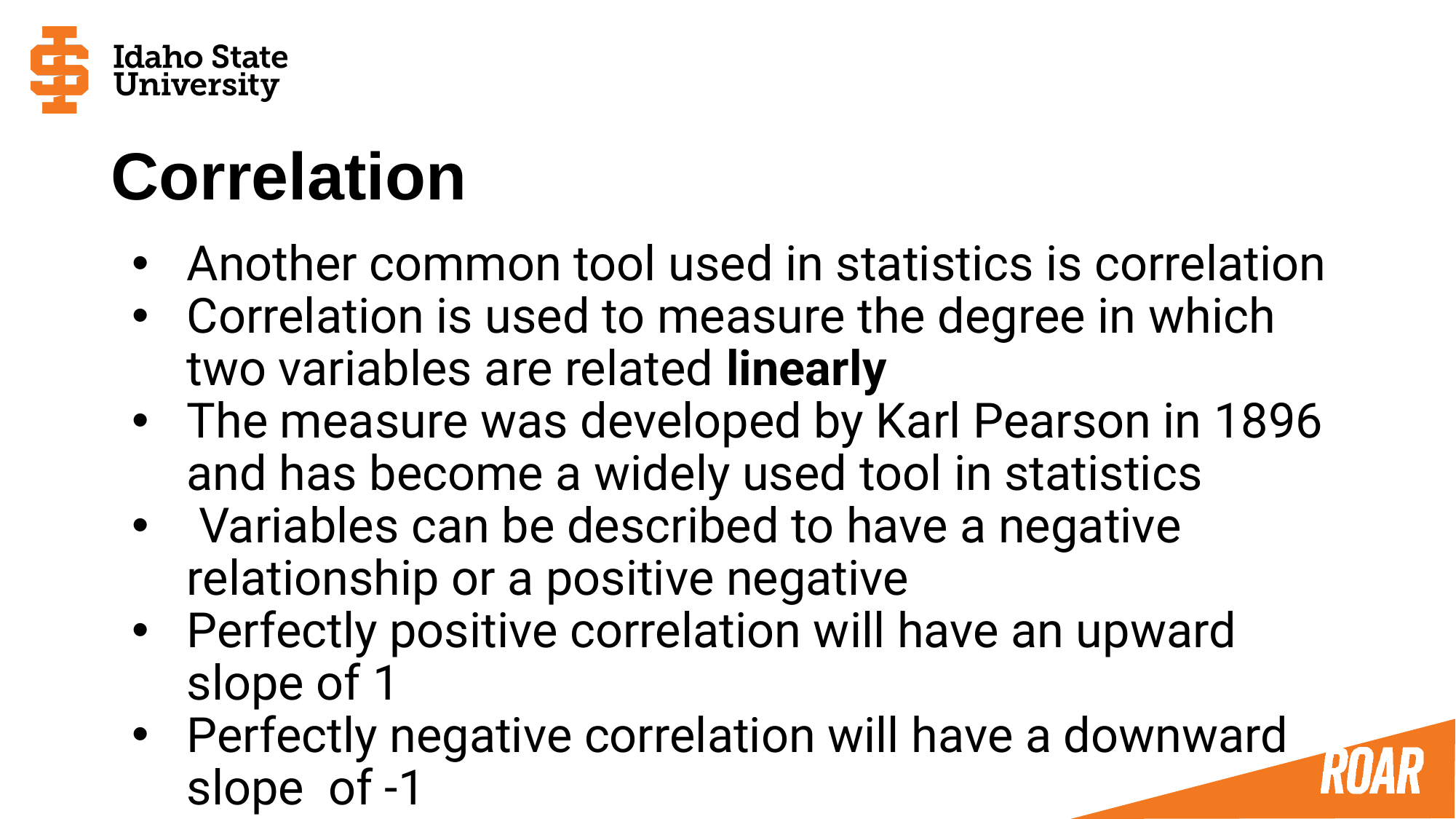

# Correlation
Another common tool used in statistics is correlation
Correlation is used to measure the degree in which two variables are related linearly
The measure was developed by Karl Pearson in 1896 and has become a widely used tool in statistics
 Variables can be described to have a negative relationship or a positive negative
Perfectly positive correlation will have an upward slope of 1
Perfectly negative correlation will have a downward  slope  of -1